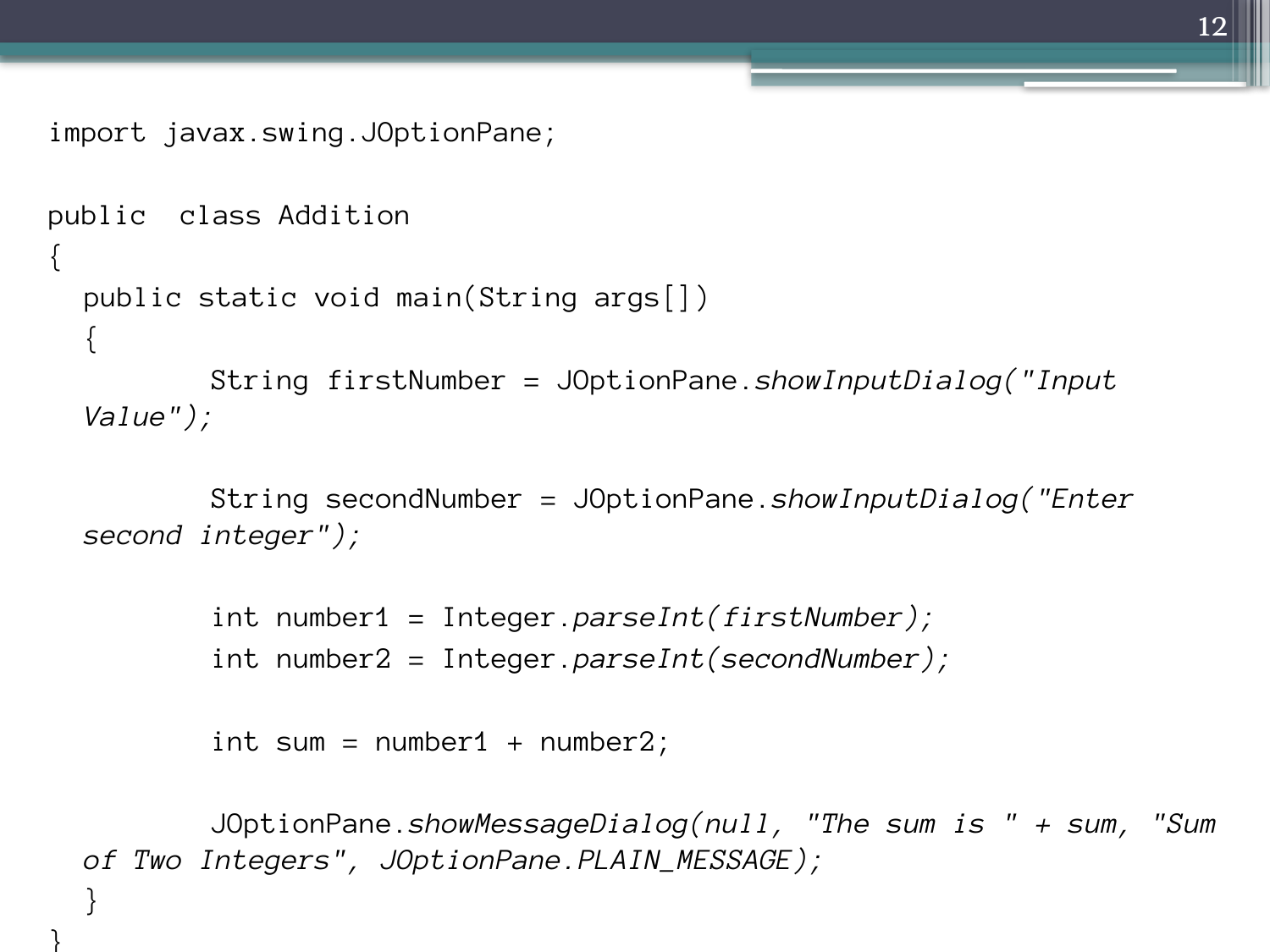

12
import javax.swing.JOptionPane;

public  class Addition
{
	public static void main(String args[])
	{
		String firstNumber = JOptionPane.showInputDialog("Input Value");

		String secondNumber = JOptionPane.showInputDialog("Enter second integer");

		int number1 = Integer.parseInt(firstNumber);
		int number2 = Integer.parseInt(secondNumber);

		int sum = number1 + number2;

		JOptionPane.showMessageDialog(null, "The sum is " + sum, "Sum of Two Integers", JOptionPane.PLAIN_MESSAGE);
	}
}